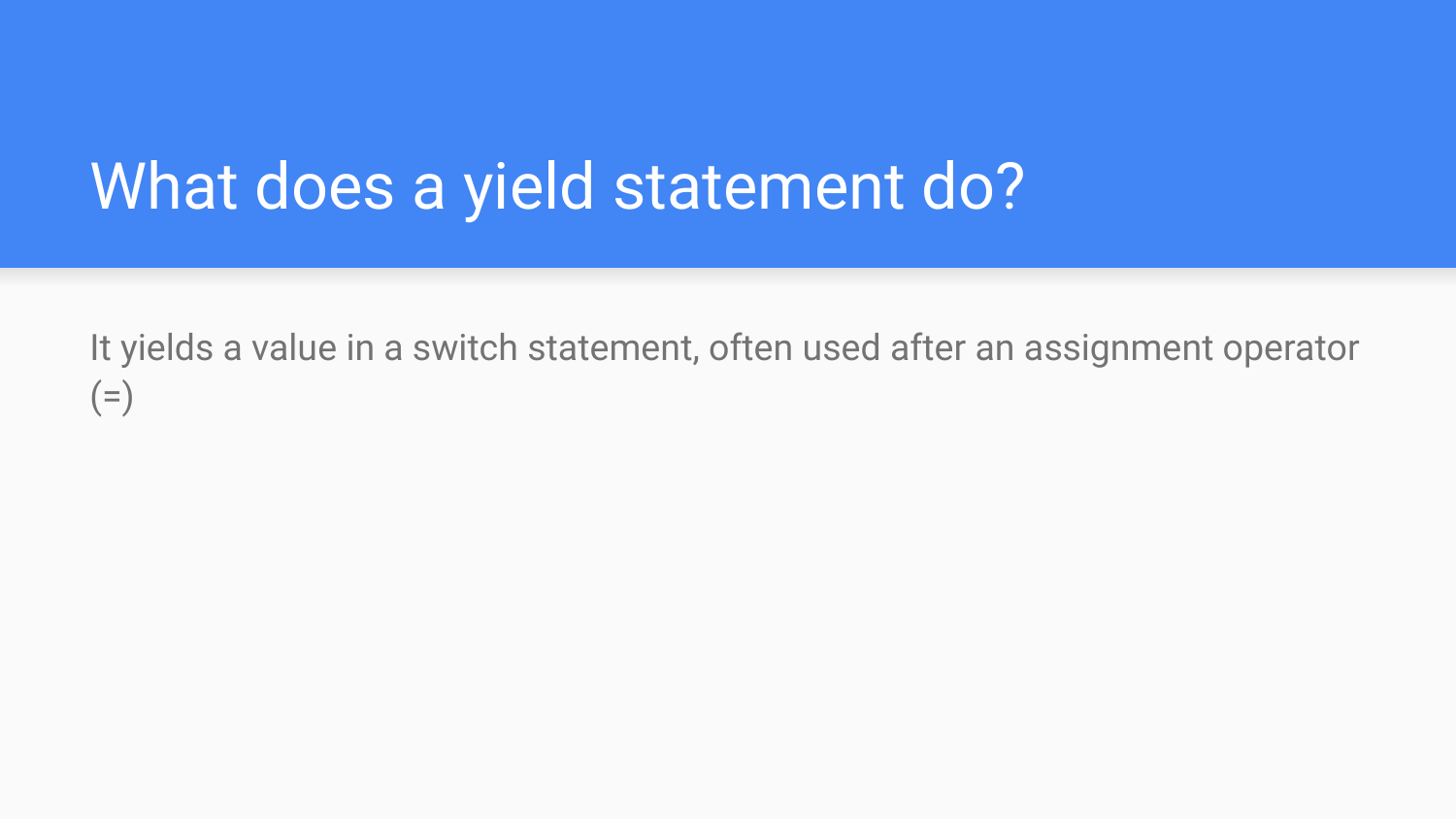

# What does a yield statement do?
It yields a value in a switch statement, often used after an assignment operator (=)